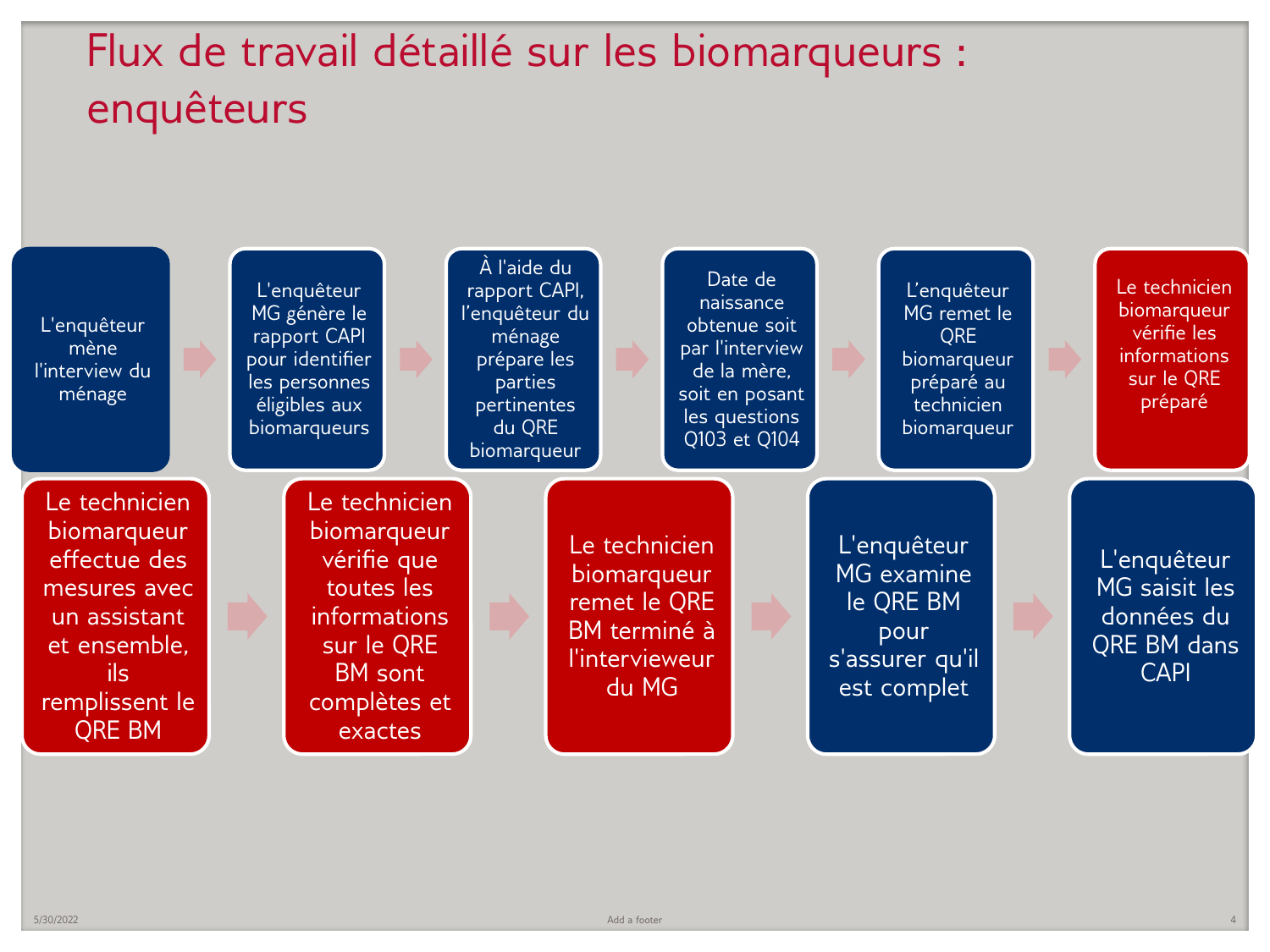

# Flux de travail détaillé sur les biomarqueurs : enquêteurs
L'enquêteur mène l'interview du ménage

L'enquêteur MG génère le rapport CAPI pour identifier les personnes éligibles aux biomarqueurs

À l'aide du rapport CAPI, l’enquêteur du ménage prépare les parties pertinentes du QRE biomarqueur

Date de naissance obtenue soit par l'interview de la mère, soit en posant les questions Q103 et Q104

L’enquêteur MG remet le QRE biomarqueur préparé au technicien biomarqueur

Le technicien biomarqueur vérifie les informations sur le QRE préparé

Le technicien biomarqueur effectue des mesures avec un assistant et ensemble, ils remplissent le QRE BM

Le technicien biomarqueur vérifie que toutes les informations sur le QRE BM sont complètes et exactes

Le technicien biomarqueur remet le QRE BM terminé à l'intervieweur du MG

L'enquêteur MG examine le QRE BM pour s'assurer qu'il est complet

L'enquêteur MG saisit les données du QRE BM dans CAPI
5/30/2022
Add a footer
4